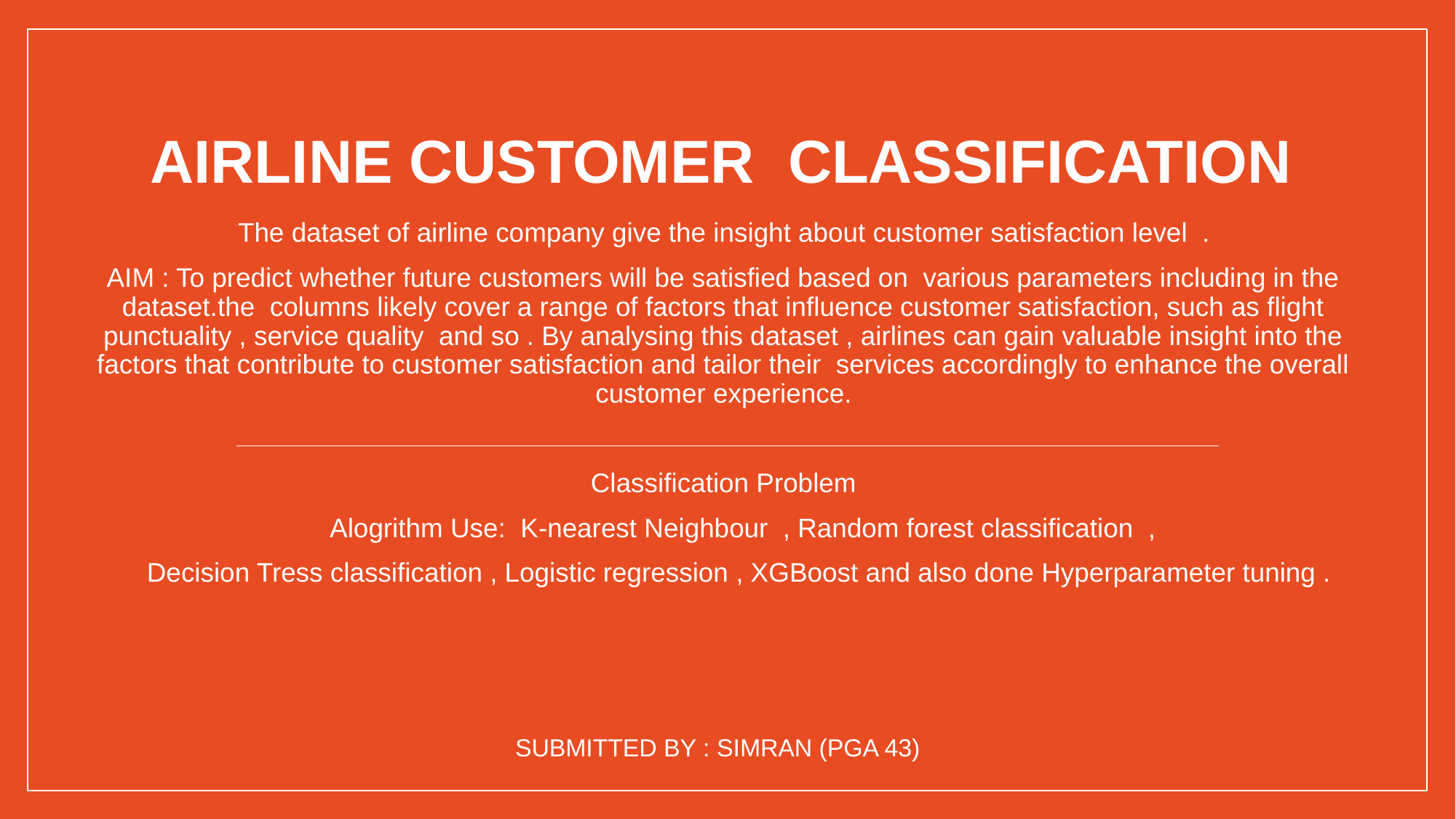

# Airline Customer  classification
 The dataset of airline company give the insight about customer satisfaction level  .
AIM : To predict whether future customers will be satisfied based on  various parameters including in the dataset.the  columns likely cover a range of factors that influence customer satisfaction, such as flight punctuality , service quality  and so . By analysing this dataset , airlines can gain valuable insight into the factors that contribute to customer satisfaction and tailor their  services accordingly to enhance the overall customer experience.

Classification Problem
Alogrithm Use:  K-nearest Neighbour  , Random forest classification  ,
Decision Tress classification , Logistic regression , XGBoost and also done Hyperparameter tuning .

SUBMITTED BY : SIMRAN (PGA 43)